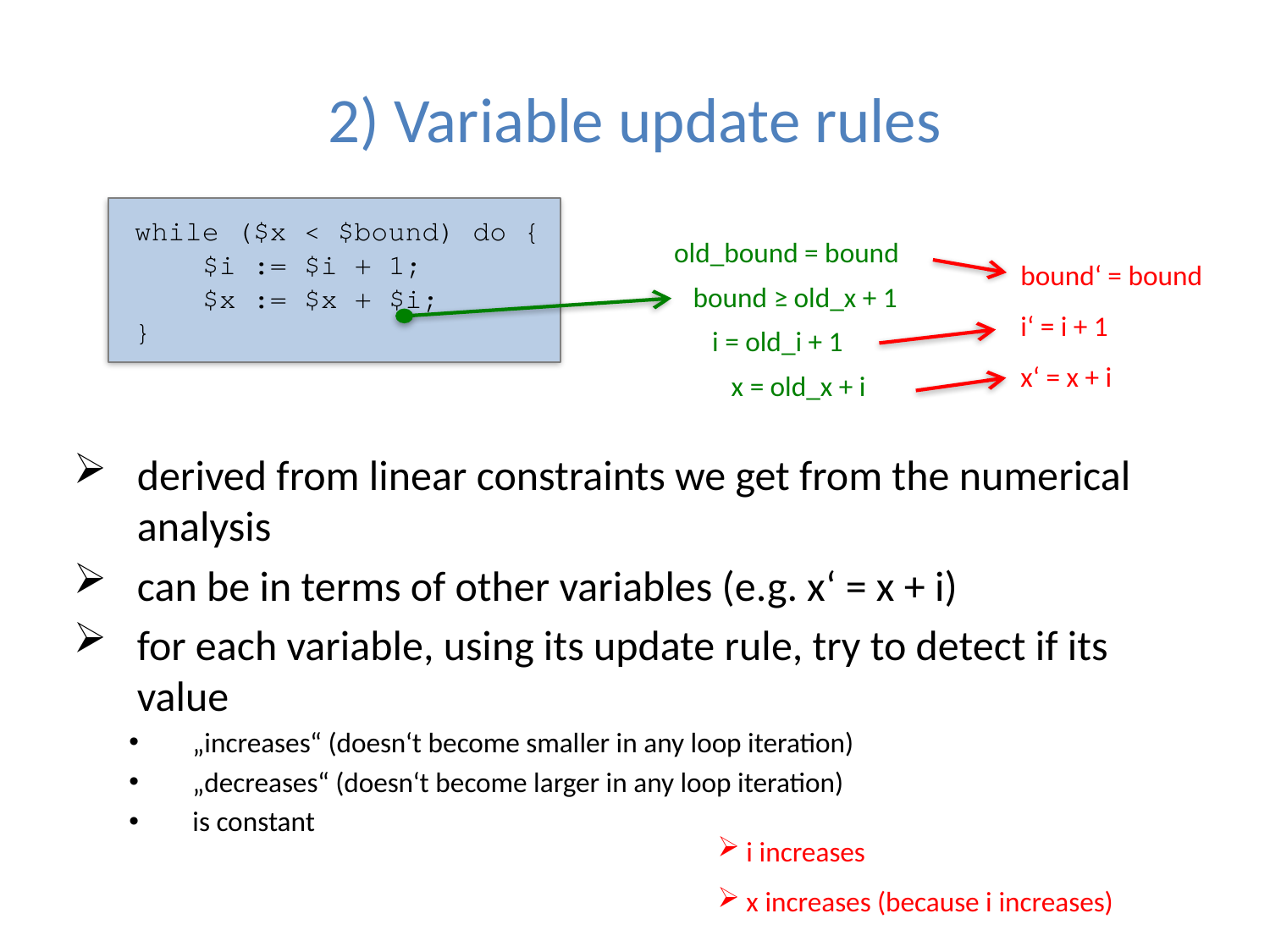

# 2) Variable update rules

while ($x < $bound) do {
    $i := $i + 1;
    $x := $x + $i;
}

old_bound = bound
   bound ≥ old_x + 1
      i = old_i + 1
         x = old_x + i

bound‘ = bound

i‘ = i + 1

x‘ = x + i

derived from linear constraints we get from the numerical analysis
can be in terms of other variables (e.g. x‘ = x + i)
for each variable, using its update rule, try to detect if its value
„increases“ (doesn‘t become smaller in any loop iteration)
„decreases“ (doesn‘t become larger in any loop iteration)
is constant

 i increases

 x increases (because i increases)